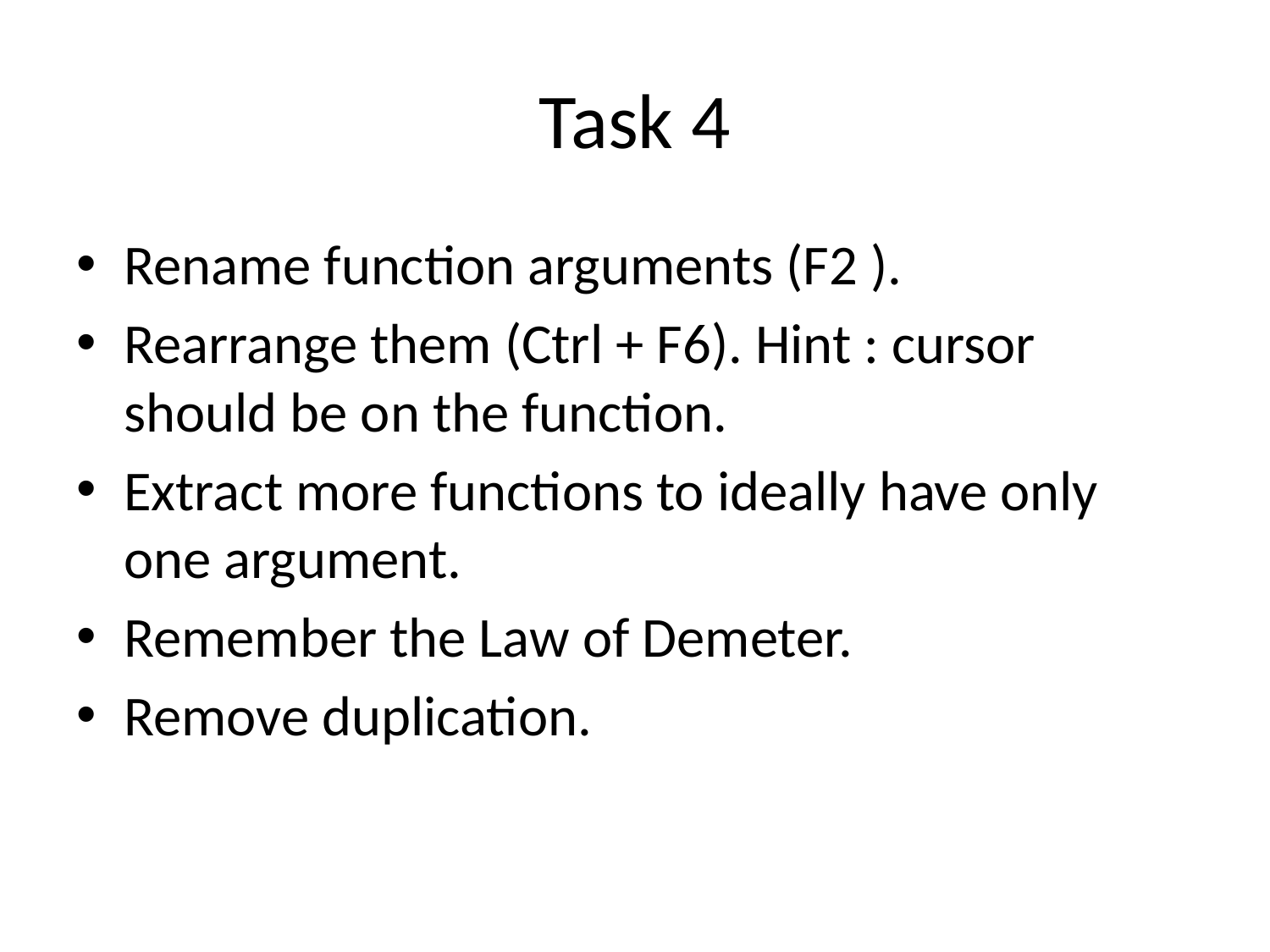

# Task 4
Rename function arguments (F2 ).
Rearrange them (Ctrl + F6). Hint : cursor should be on the function.
Extract more functions to ideally have only one argument.
Remember the Law of Demeter.
Remove duplication.